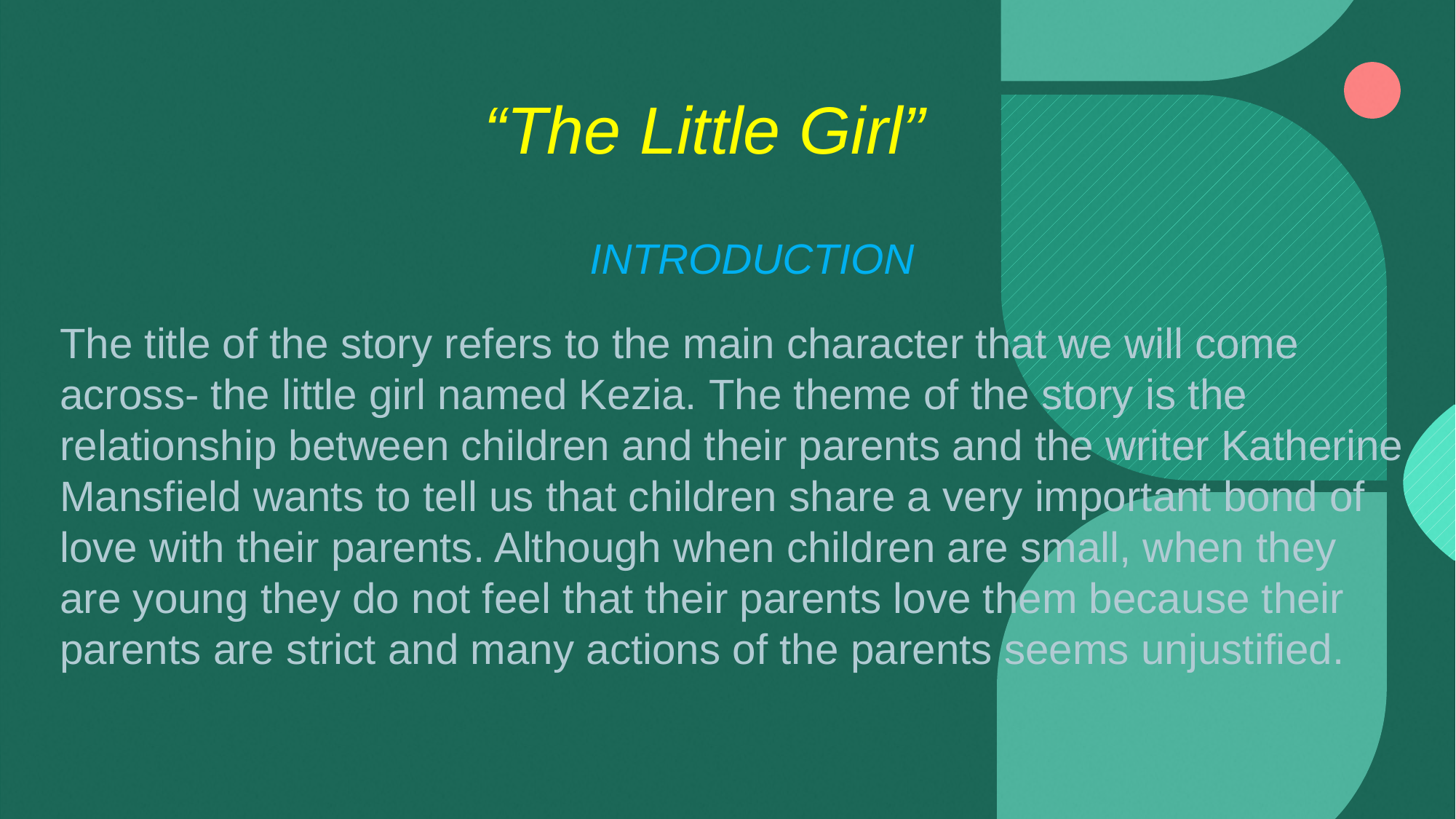

“The Little Girl”

                                         INTRODUCTION

The title of the story refers to the main character that we will come across- the little girl named Kezia. The theme of the story is the relationship between children and their parents and the writer Katherine Mansfield wants to tell us that children share a very important bond of love with their parents. Although when children are small, when they are young they do not feel that their parents love them because their parents are strict and many actions of the parents seems unjustified.